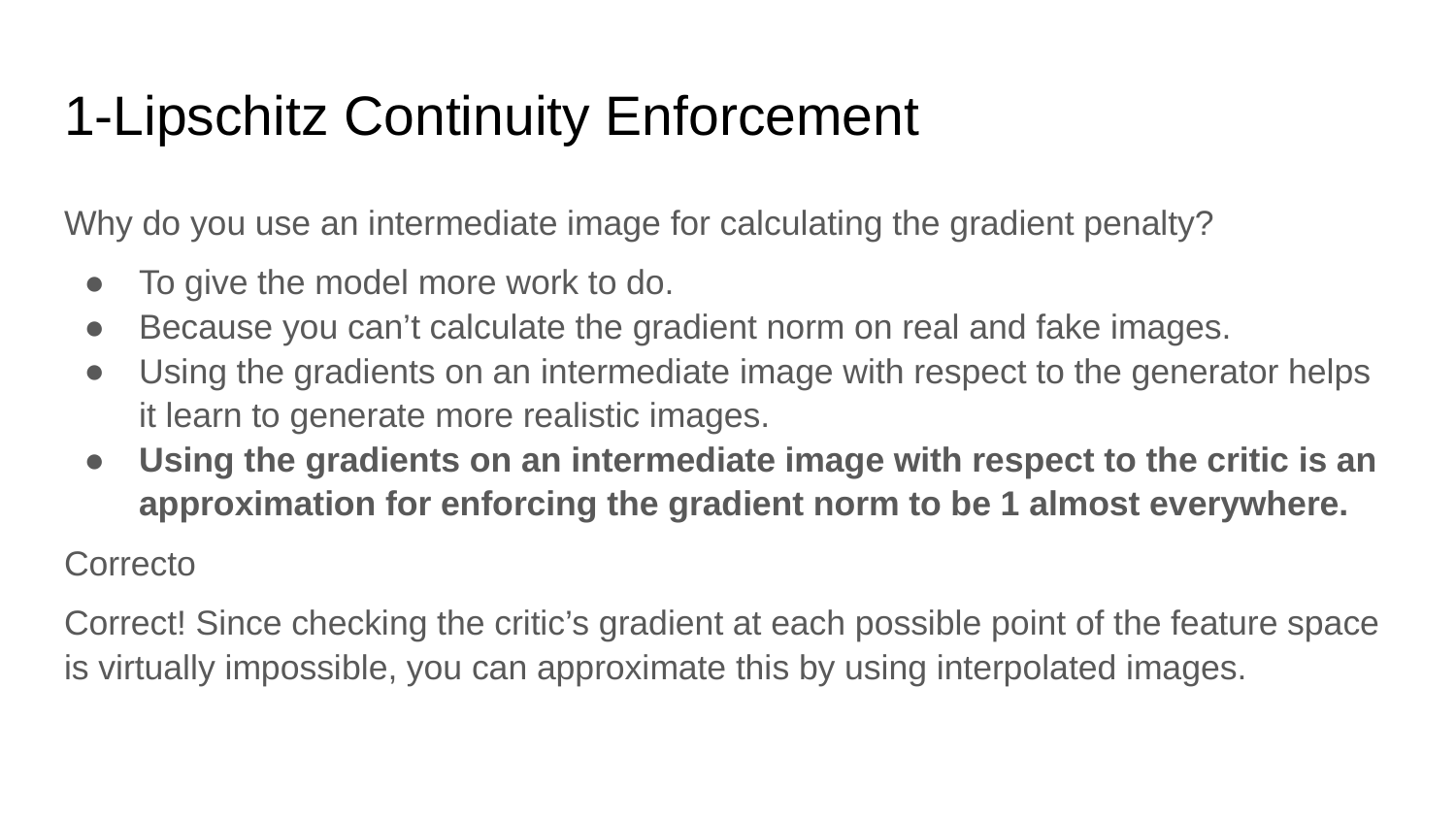

# 1-Lipschitz Continuity Enforcement
Why do you use an intermediate image for calculating the gradient penalty?
To give the model more work to do.
Because you can’t calculate the gradient norm on real and fake images.
Using the gradients on an intermediate image with respect to the generator helps it learn to generate more realistic images.
Using the gradients on an intermediate image with respect to the critic is an approximation for enforcing the gradient norm to be 1 almost everywhere.
Correcto
Correct! Since checking the critic’s gradient at each possible point of the feature space is virtually impossible, you can approximate this by using interpolated images.